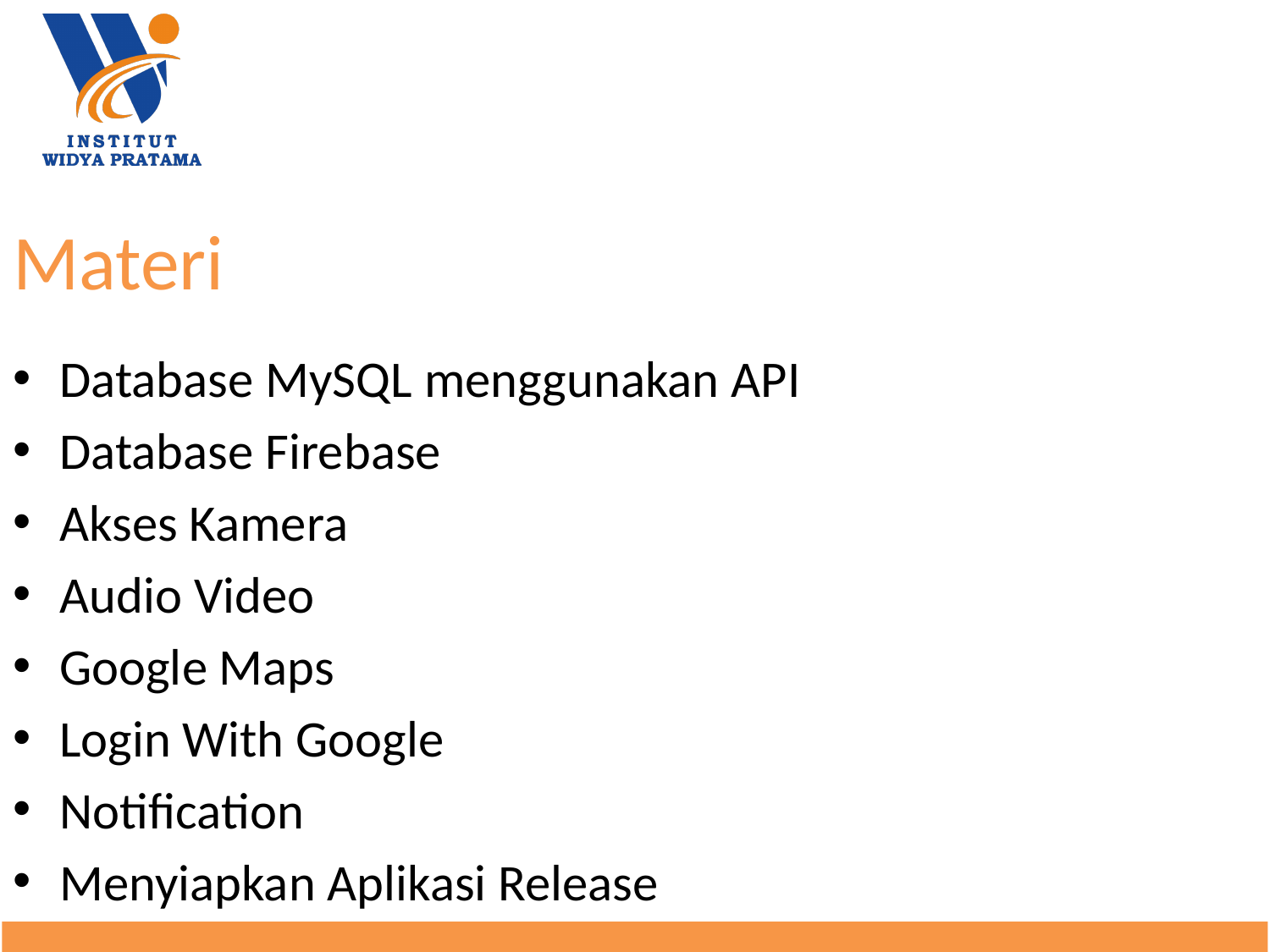

# Materi
Database MySQL menggunakan API
Database Firebase
Akses Kamera
Audio Video
Google Maps
Login With Google
Notification
Menyiapkan Aplikasi Release